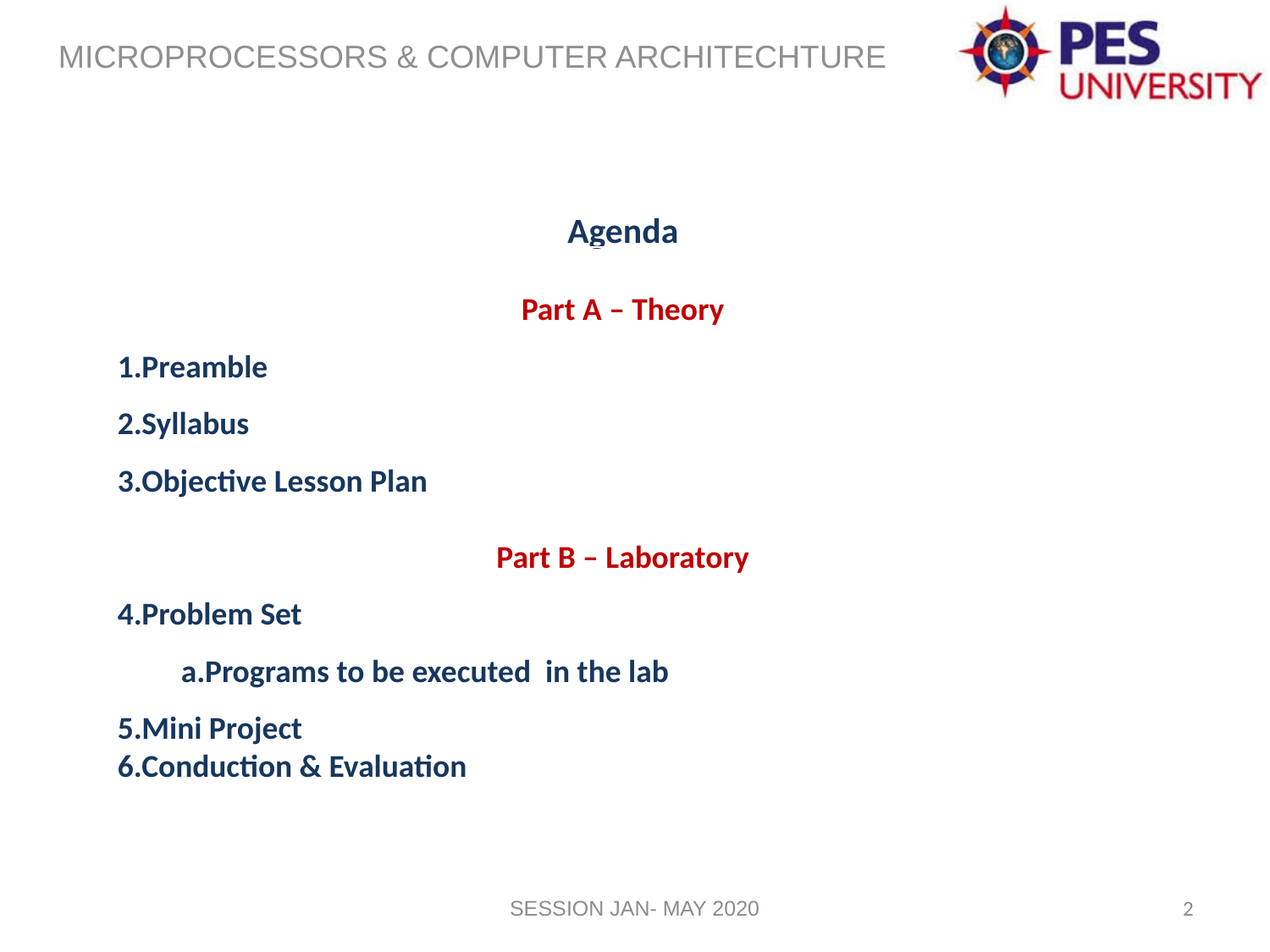

Agenda

Part A – Theory
Preamble
Syllabus
Objective Lesson Plan

Part B – Laboratory
Problem Set
Programs to be executed  in the lab
Mini Project
Conduction & Evaluation

2
SESSION JAN- MAY 2020